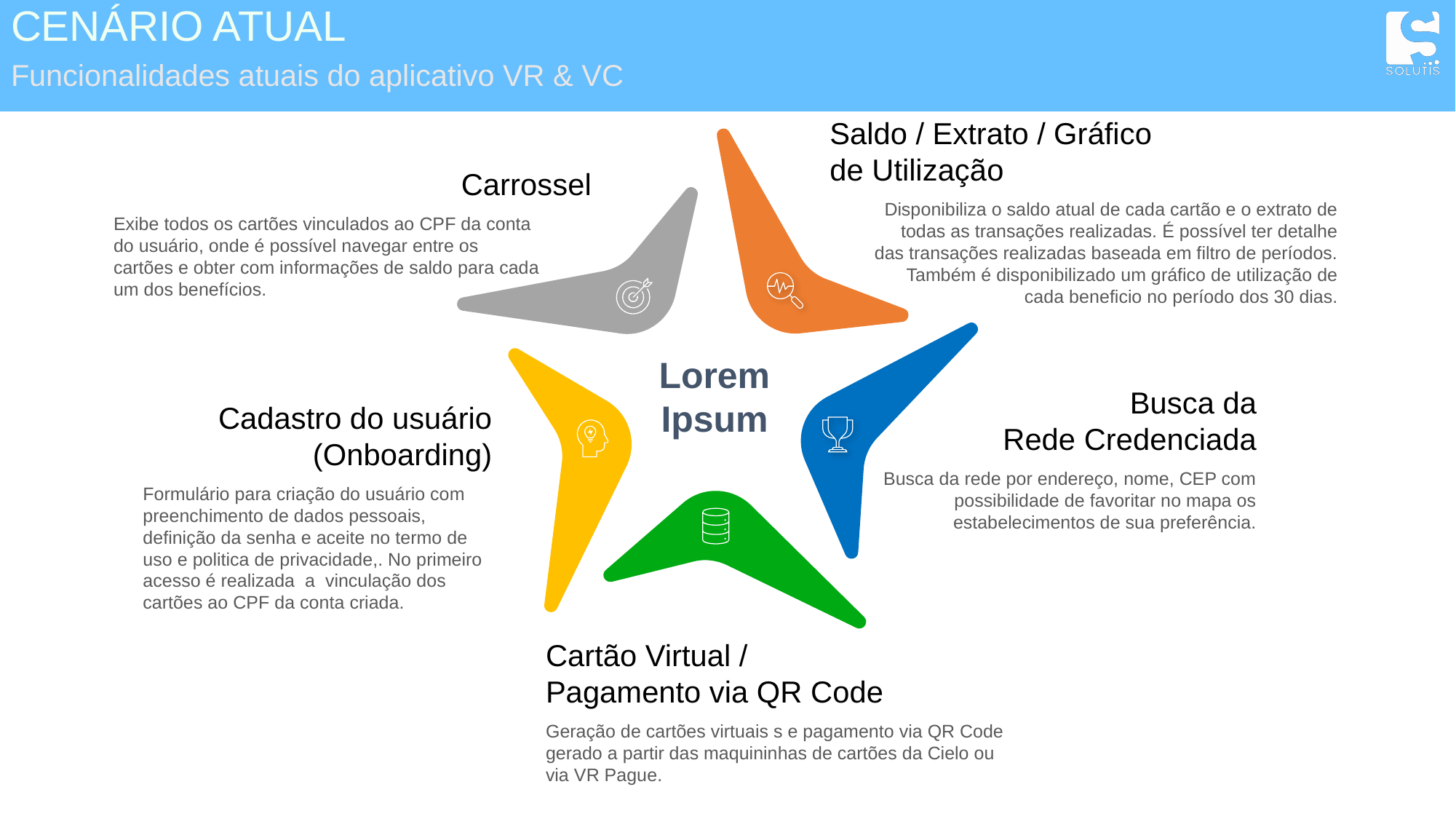

# CENÁRIO ATUAL
Funcionalidades atuais do aplicativo VR & VC
Saldo / Extrato / Gráfico de Utilização
Disponibiliza o saldo atual de cada cartão e o extrato de todas as transações realizadas. É possível ter detalhe das transações realizadas baseada em filtro de períodos. Também é disponibilizado um gráfico de utilização de cada beneficio no período dos 30 dias.

Carrossel
Exibe todos os cartões vinculados ao CPF da conta do usuário, onde é possível navegar entre os cartões e obter com informações de saldo para cada um dos benefícios.

Lorem Ipsum

Busca da
Rede Credenciada
Busca da rede por endereço, nome, CEP com possibilidade de favoritar no mapa os estabelecimentos de sua preferência.
Cadastro do usuário
(Onboarding)
Formulário para criação do usuário com  preenchimento de dados pessoais, definição da senha e aceite no termo de uso e politica de privacidade,. No primeiro acesso é realizada  a  vinculação dos cartões ao CPF da conta criada.

Cartão Virtual /
Pagamento via QR Code
Geração de cartões virtuais s e pagamento via QR Code gerado a partir das maquininhas de cartões da Cielo ou via VR Pague.